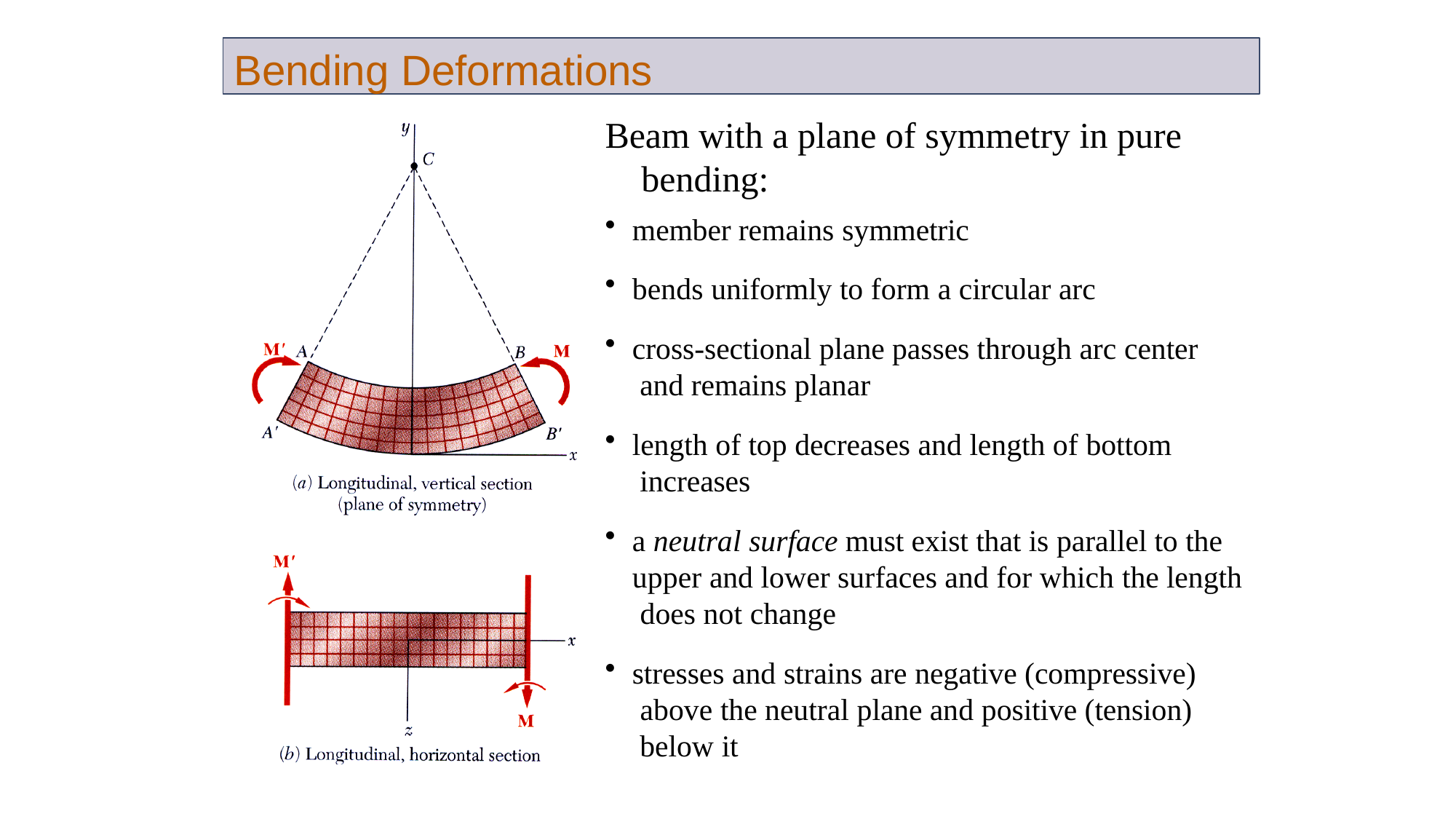

Bending Deformations

Beam with a plane of symmetry in pure  bending:
member remains symmetric
bends uniformly to form a circular arc
cross-sectional plane passes through arc center  and remains planar
length of top decreases and length of bottom  increases
a neutral surface must exist that is parallel to the  upper and lower surfaces and for which the length  does not change
stresses and strains are negative (compressive)  above the neutral plane and positive (tension)  below it